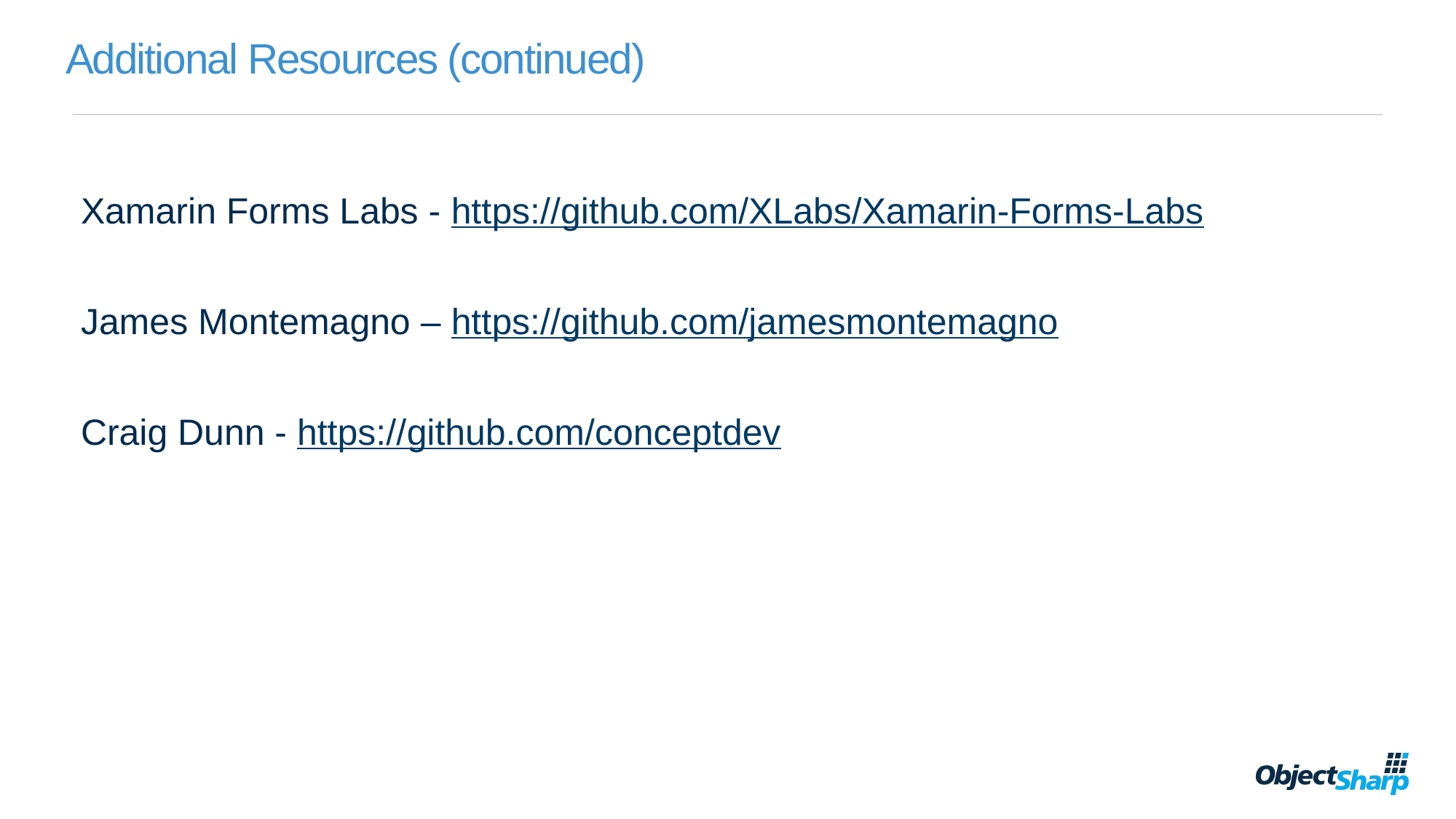

# Additional Resources (continued)
Xamarin Forms Labs - https://github.com/XLabs/Xamarin-Forms-Labs

James Montemagno – https://github.com/jamesmontemagno

Craig Dunn - https://github.com/conceptdev